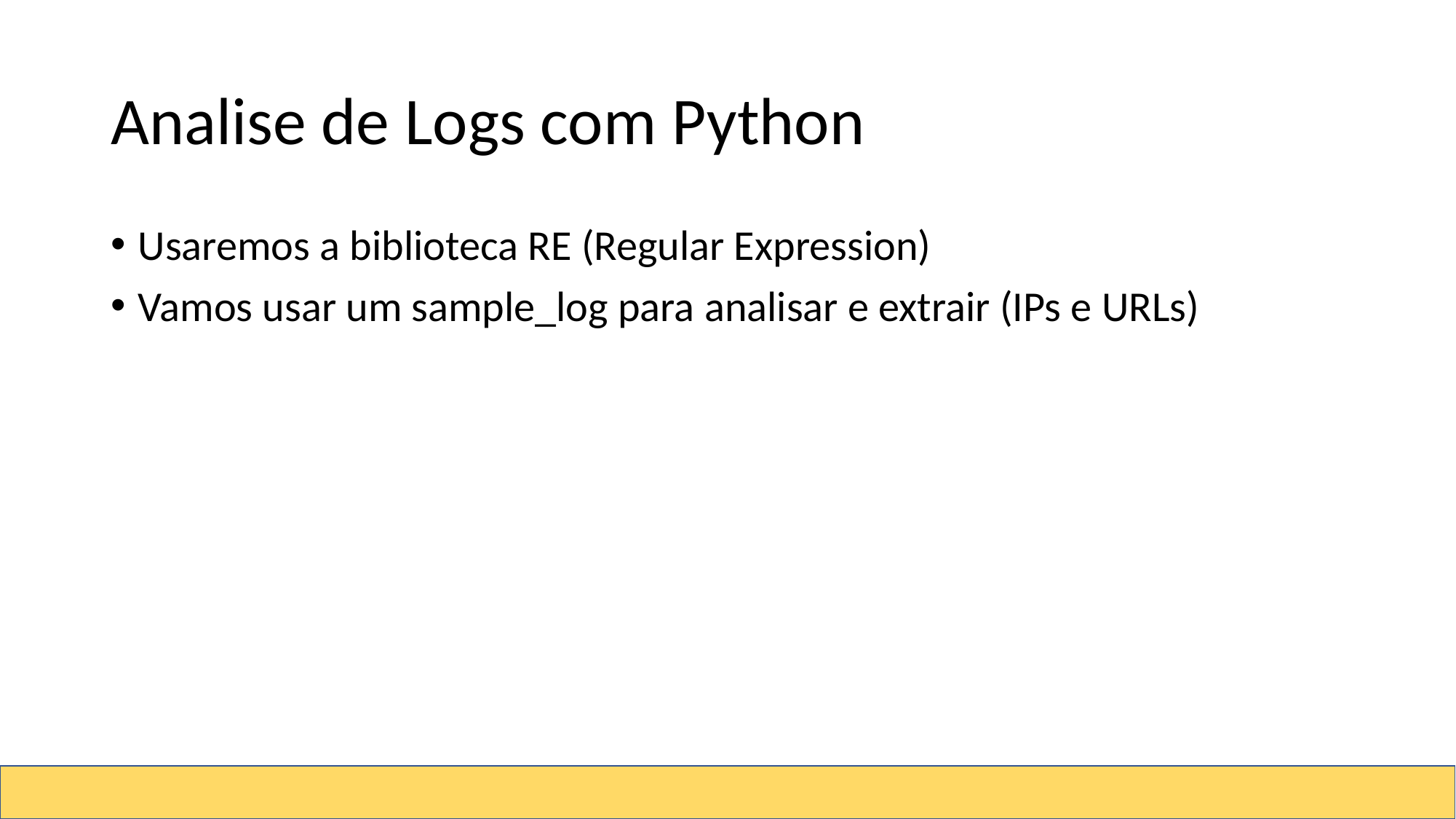

# Analise de Logs com Python
Usaremos a biblioteca RE (Regular Expression)
Vamos usar um sample_log para analisar e extrair (IPs e URLs)